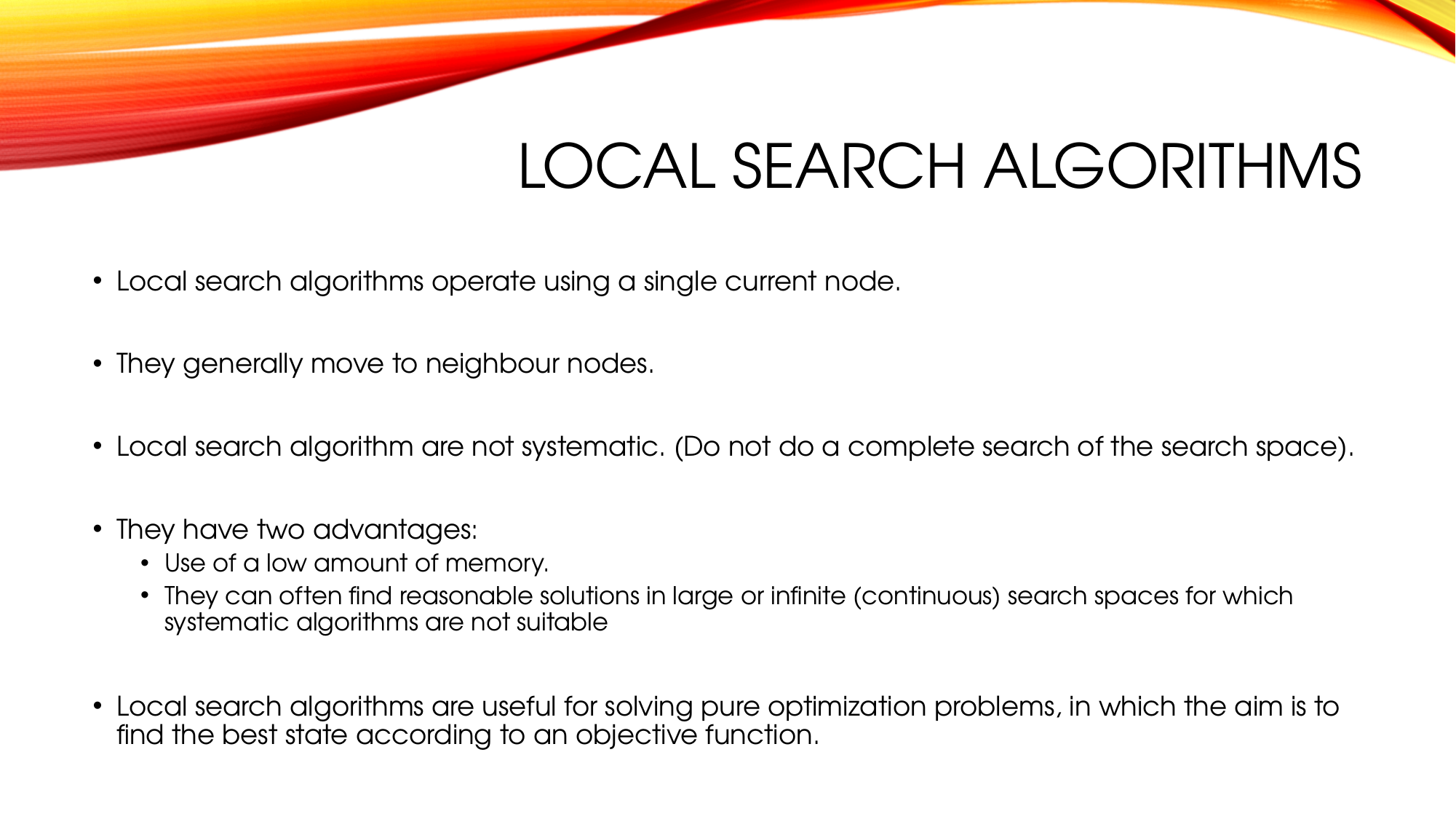

# Local search algorithms
Local search algorithms operate using a single current node.

They generally move to neighbour nodes.

Local search algorithm are not systematic. (Do not do a complete search of the search space).

They have two advantages:
Use of a low amount of memory.
They can often find reasonable solutions in large or infinite (continuous) search spaces for which systematic algorithms are not suitable

Local search algorithms are useful for solving pure optimization problems, in which the aim is to find the best state according to an objective function.